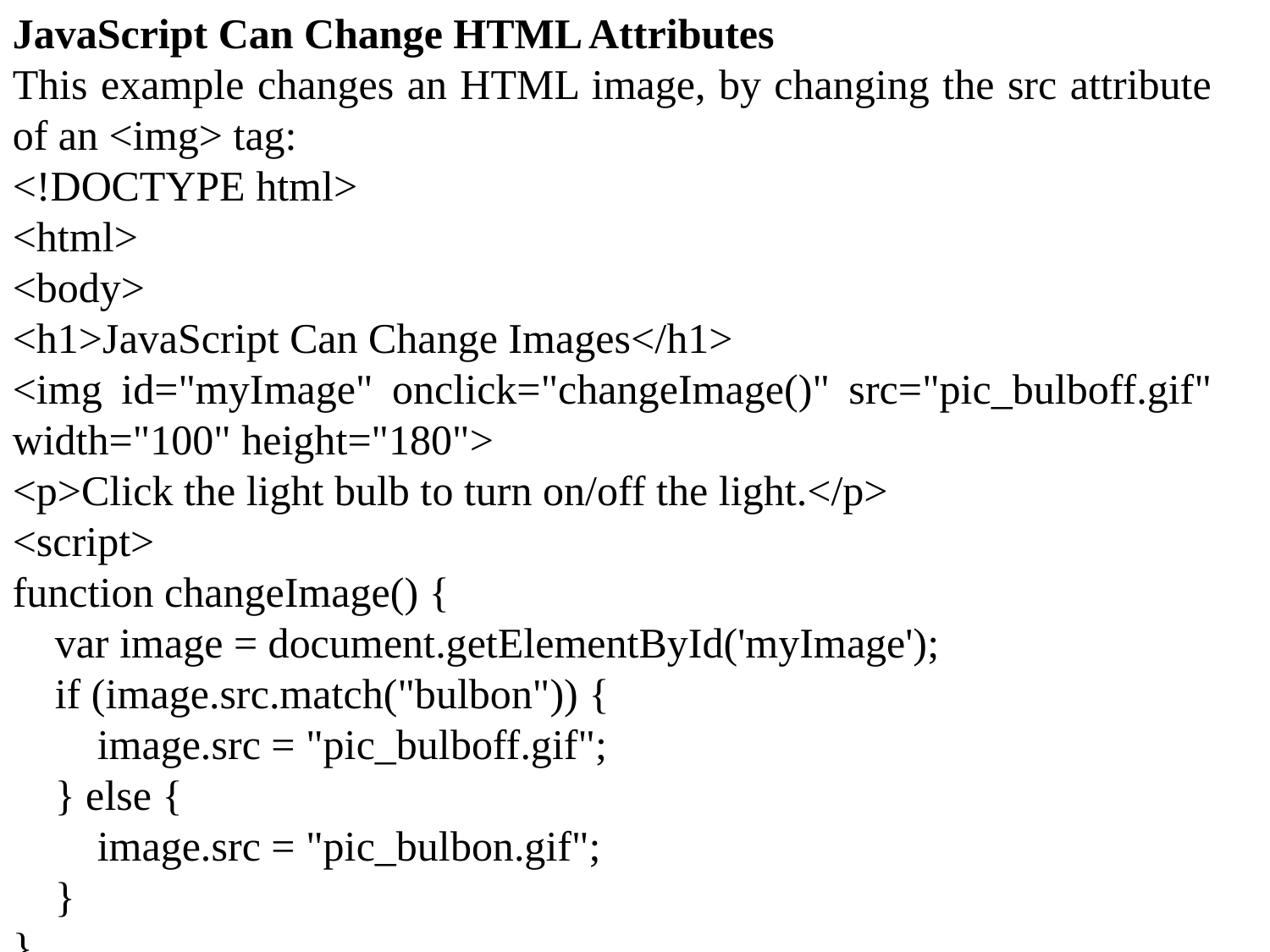

JavaScript Can Change HTML Attributes
This example changes an HTML image, by changing the src attribute of an <img> tag:
<!DOCTYPE html>
<html>
<body>
<h1>JavaScript Can Change Images</h1>
<img id="myImage" onclick="changeImage()" src="pic_bulboff.gif" width="100" height="180">
<p>Click the light bulb to turn on/off the light.</p>
<script>
function changeImage() {
    var image = document.getElementById('myImage');
    if (image.src.match("bulbon")) {
        image.src = "pic_bulboff.gif";
    } else {
        image.src = "pic_bulbon.gif";
    }
}
</script>
</body>
</html>